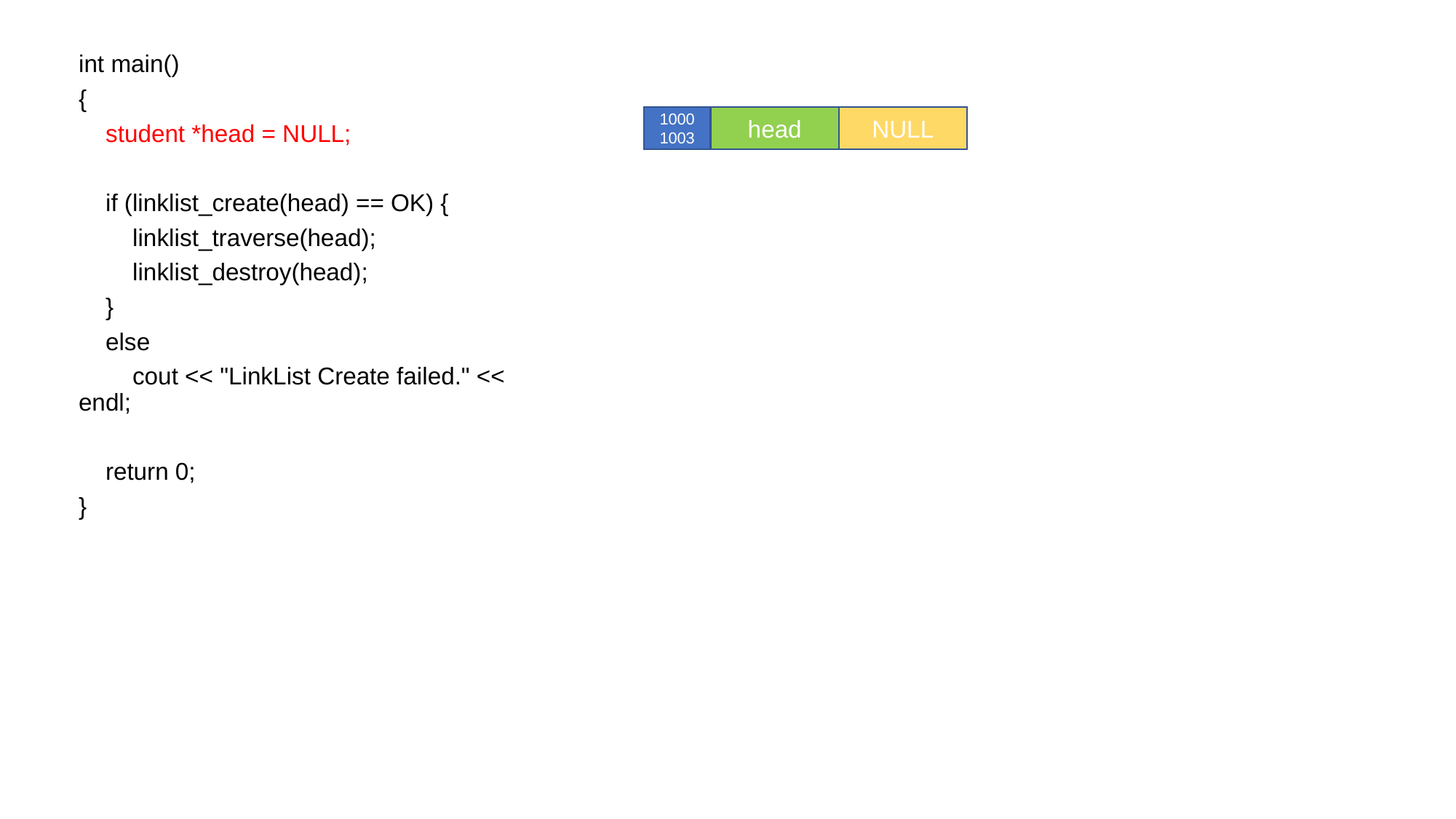

int main()
{
    student *head = NULL;

    if (linklist_create(head) == OK) {
        linklist_traverse(head);
        linklist_destroy(head);
    }
    else
        cout << "LinkList Create failed." << endl;

    return 0;
}
1000
1003
head
NULL